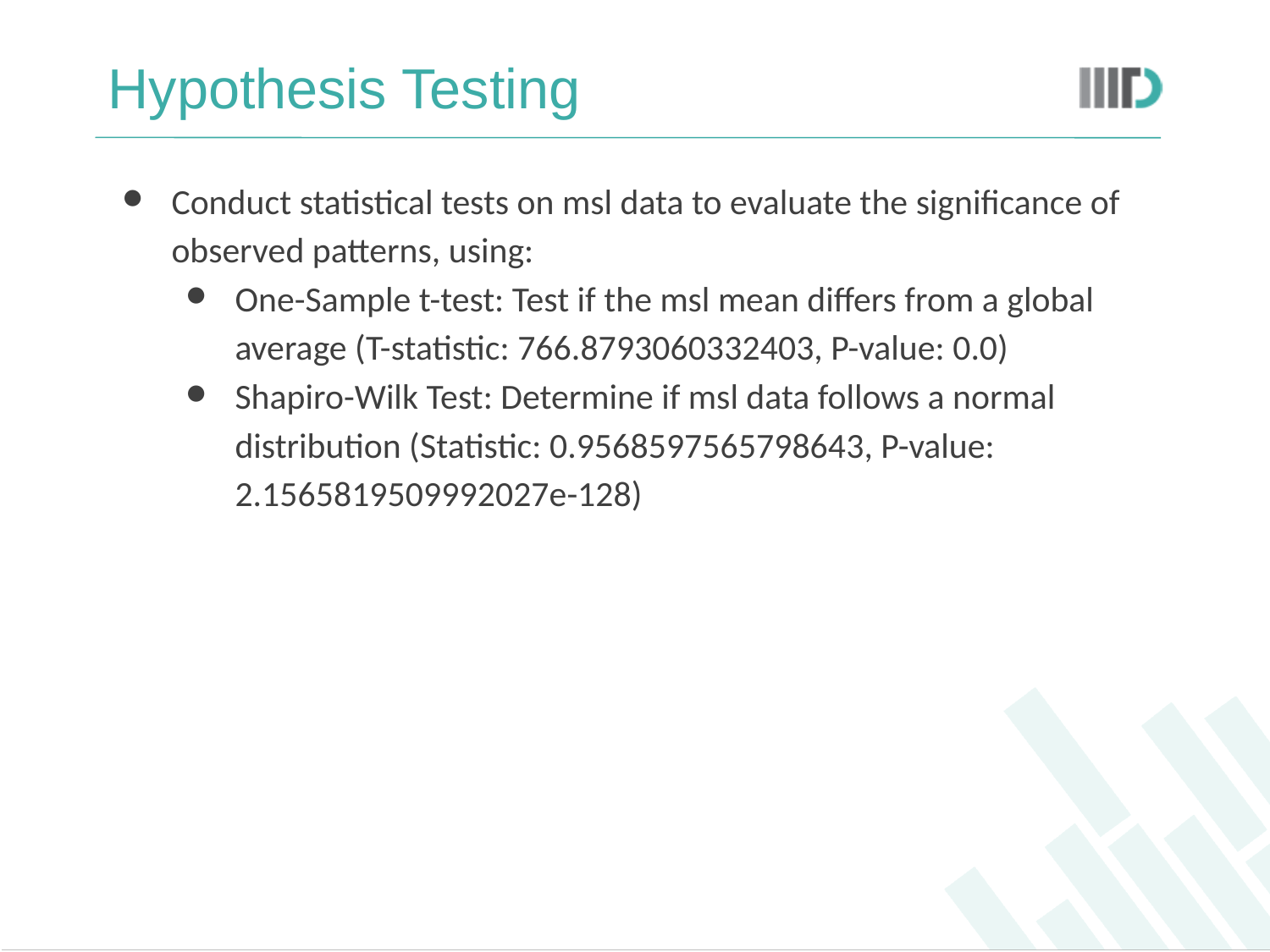

# Hypothesis Testing
Conduct statistical tests on msl data to evaluate the significance of observed patterns, using:
One-Sample t-test: Test if the msl mean differs from a global average (T-statistic: 766.8793060332403, P-value: 0.0)
Shapiro-Wilk Test: Determine if msl data follows a normal distribution (Statistic: 0.9568597565798643, P-value: 2.1565819509992027e-128)